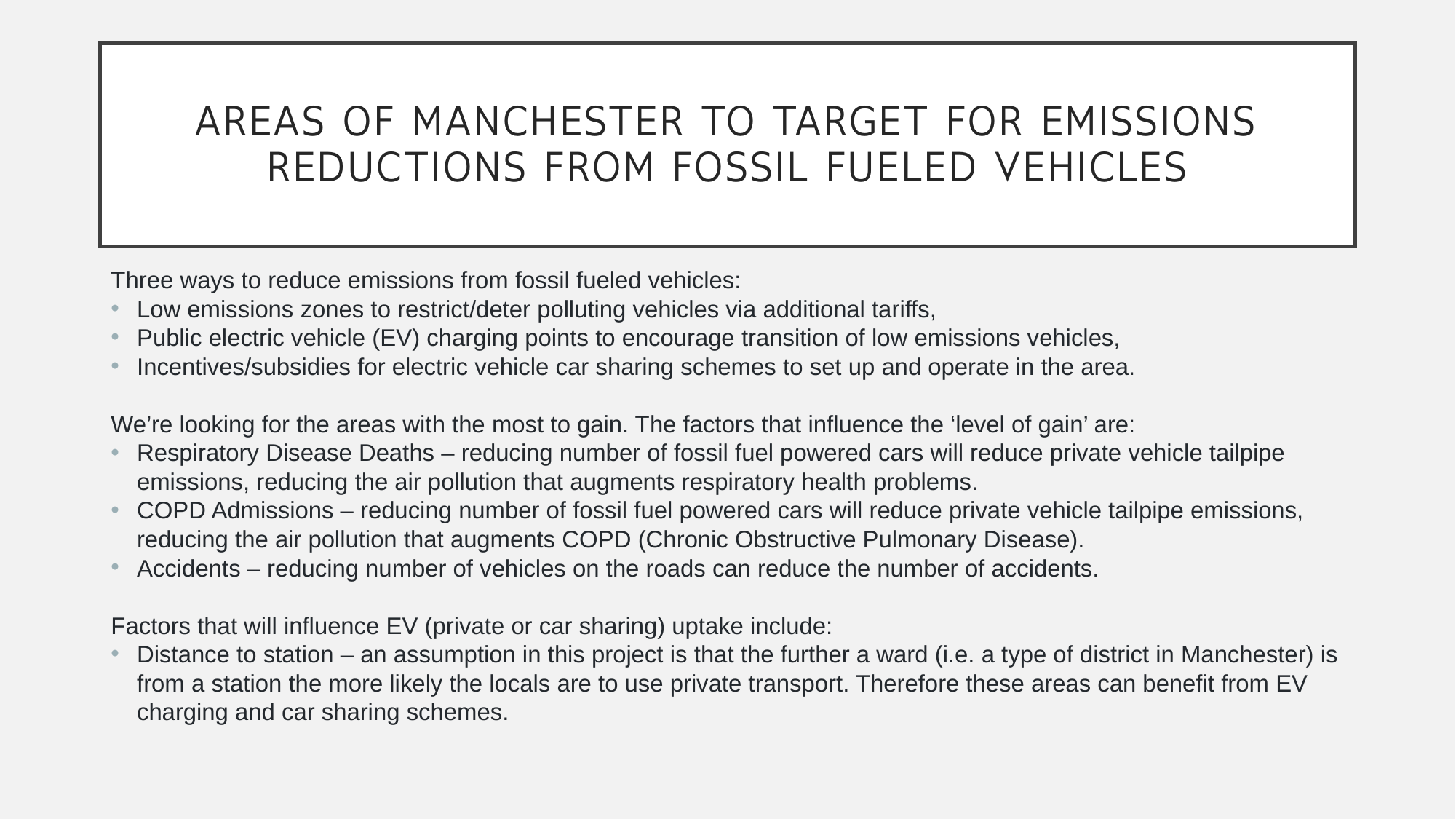

# Areas of Manchester to target for emissions reductions from Fossil Fueled VEhicles
Three ways to reduce emissions from fossil fueled vehicles:
Low emissions zones to restrict/deter polluting vehicles via additional tariffs,
Public electric vehicle (EV) charging points to encourage transition of low emissions vehicles,
Incentives/subsidies for electric vehicle car sharing schemes to set up and operate in the area.

We’re looking for the areas with the most to gain. The factors that influence the ‘level of gain’ are:
Respiratory Disease Deaths – reducing number of fossil fuel powered cars will reduce private vehicle tailpipe emissions, reducing the air pollution that augments respiratory health problems.
COPD Admissions – reducing number of fossil fuel powered cars will reduce private vehicle tailpipe emissions, reducing the air pollution that augments COPD (Chronic Obstructive Pulmonary Disease).
Accidents – reducing number of vehicles on the roads can reduce the number of accidents.

Factors that will influence EV (private or car sharing) uptake include:
Distance to station – an assumption in this project is that the further a ward (i.e. a type of district in Manchester) is from a station the more likely the locals are to use private transport. Therefore these areas can benefit from EV charging and car sharing schemes.